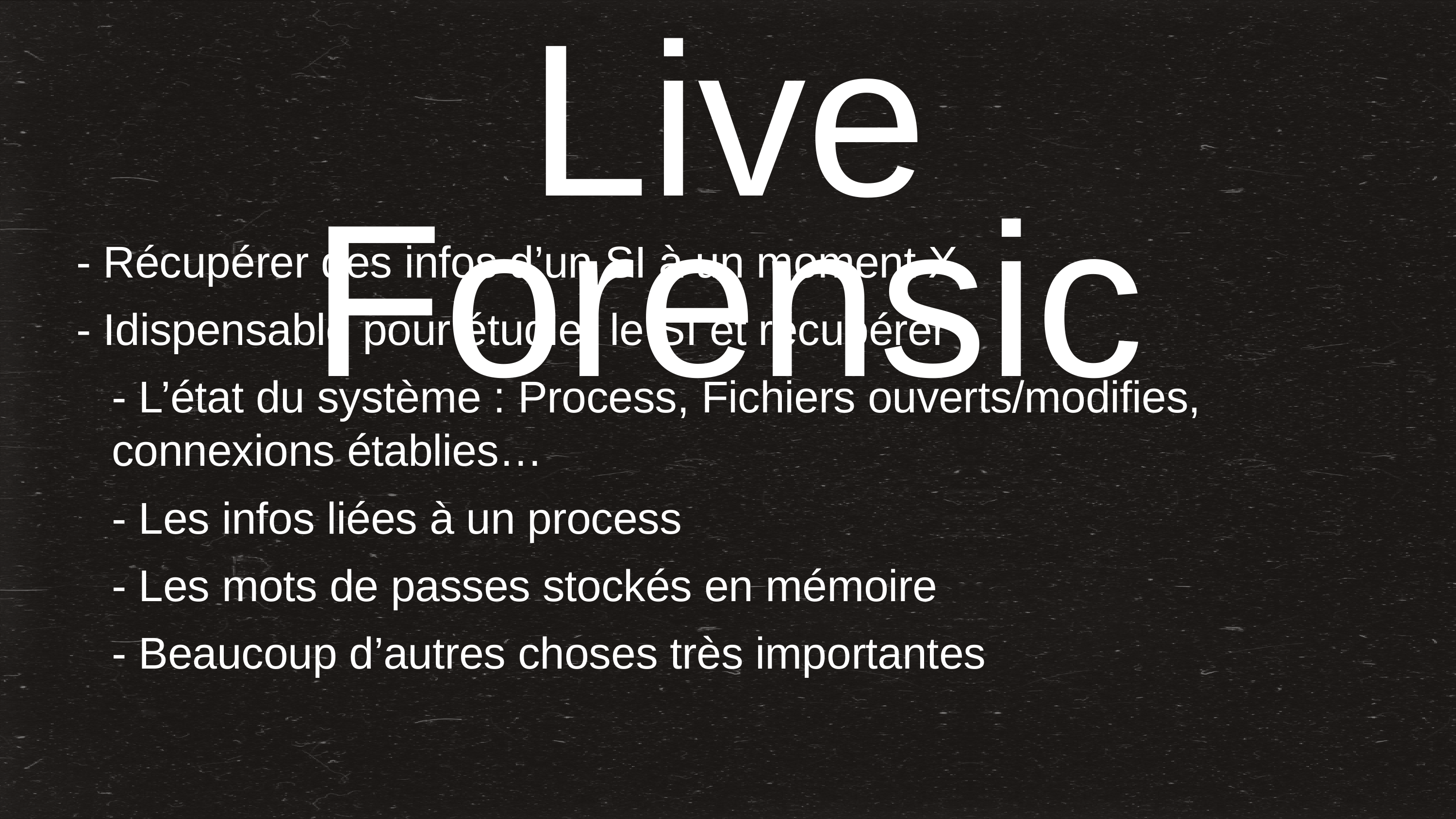

Live Forensic
- Récupérer des infos d’un SI à un moment X
- Idispensable pour étudier le SI et récupérer :
- L’état du système : Process, Fichiers ouverts/modifies, connexions établies…
- Les infos liées à un process
- Les mots de passes stockés en mémoire
- Beaucoup d’autres choses très importantes